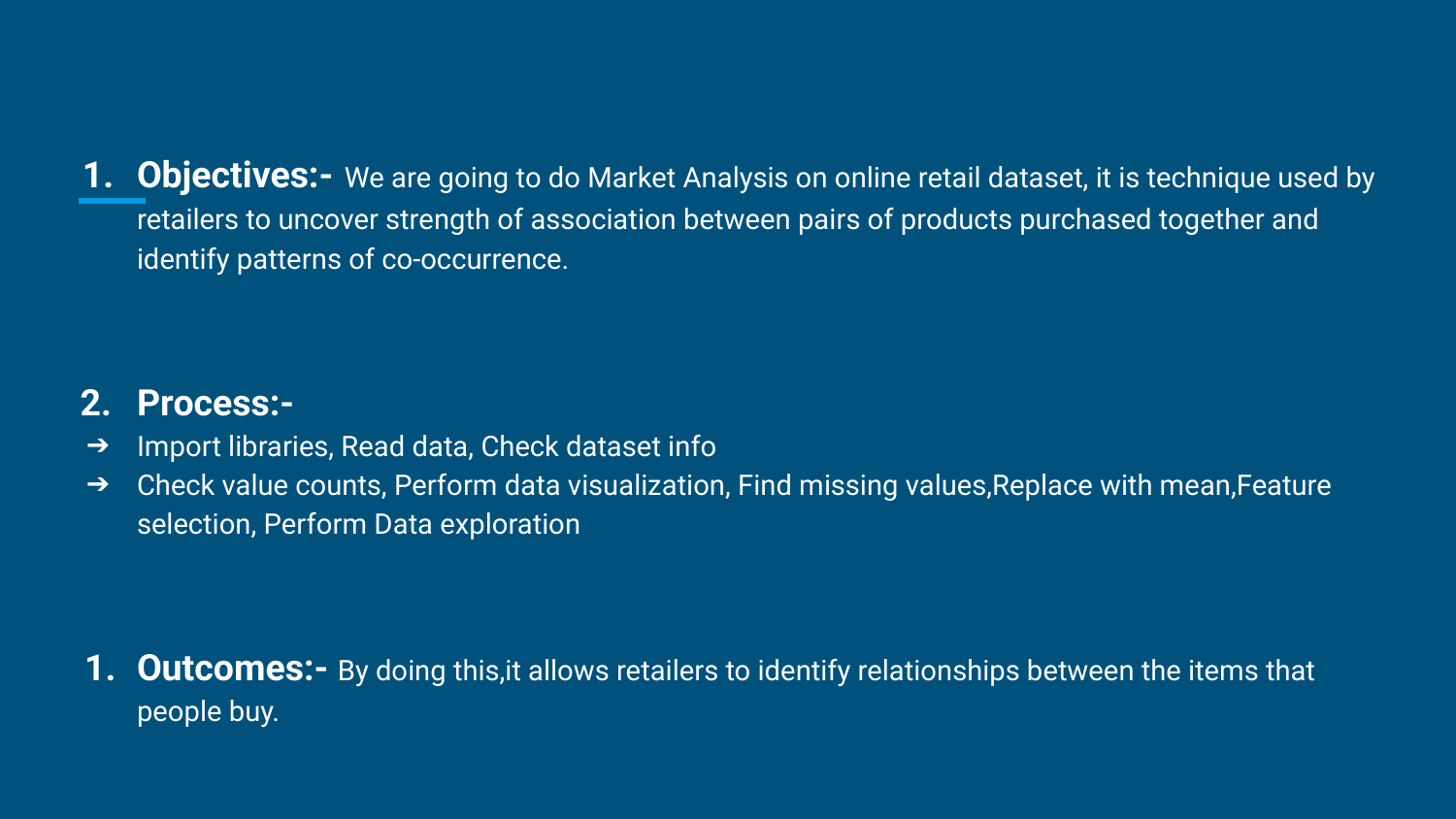

Objectives:- We are going to do Market Analysis on online retail dataset, it is technique used by retailers to uncover strength of association between pairs of products purchased together and identify patterns of co-occurrence.

Process:-
Import libraries, Read data, Check dataset info
Check value counts, Perform data visualization, Find missing values,Replace with mean,Feature selection, Perform Data exploration

Outcomes:- By doing this,it allows retailers to identify relationships between the items that people buy.